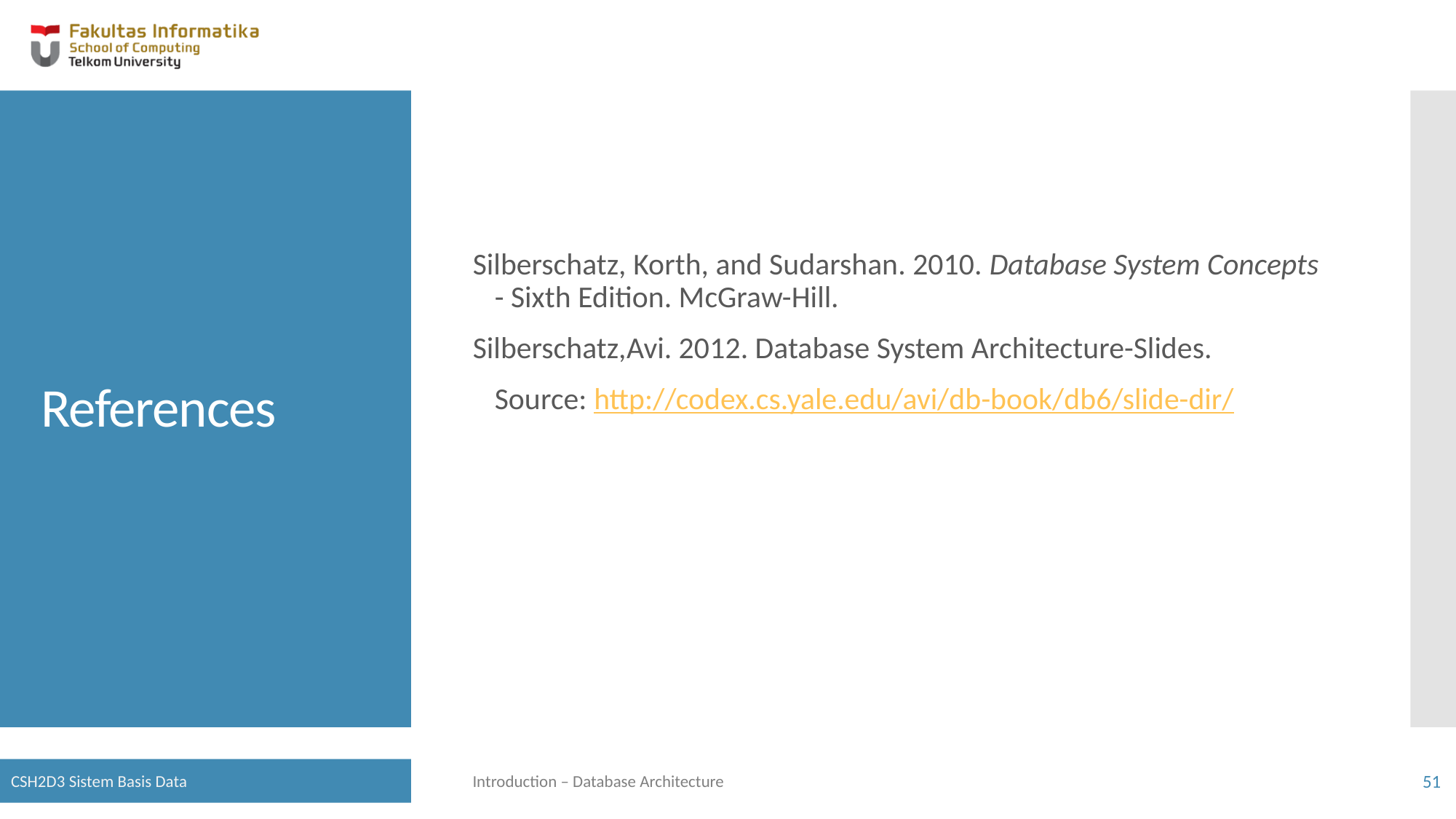

Silberschatz, Korth, and Sudarshan. 2010. Database System Concepts - Sixth Edition. McGraw-Hill.
Silberschatz,Avi. 2012. Database System Architecture-Slides.
	Source: http://codex.cs.yale.edu/avi/db-book/db6/slide-dir/

# References
CSH2D3 Sistem Basis Data
51